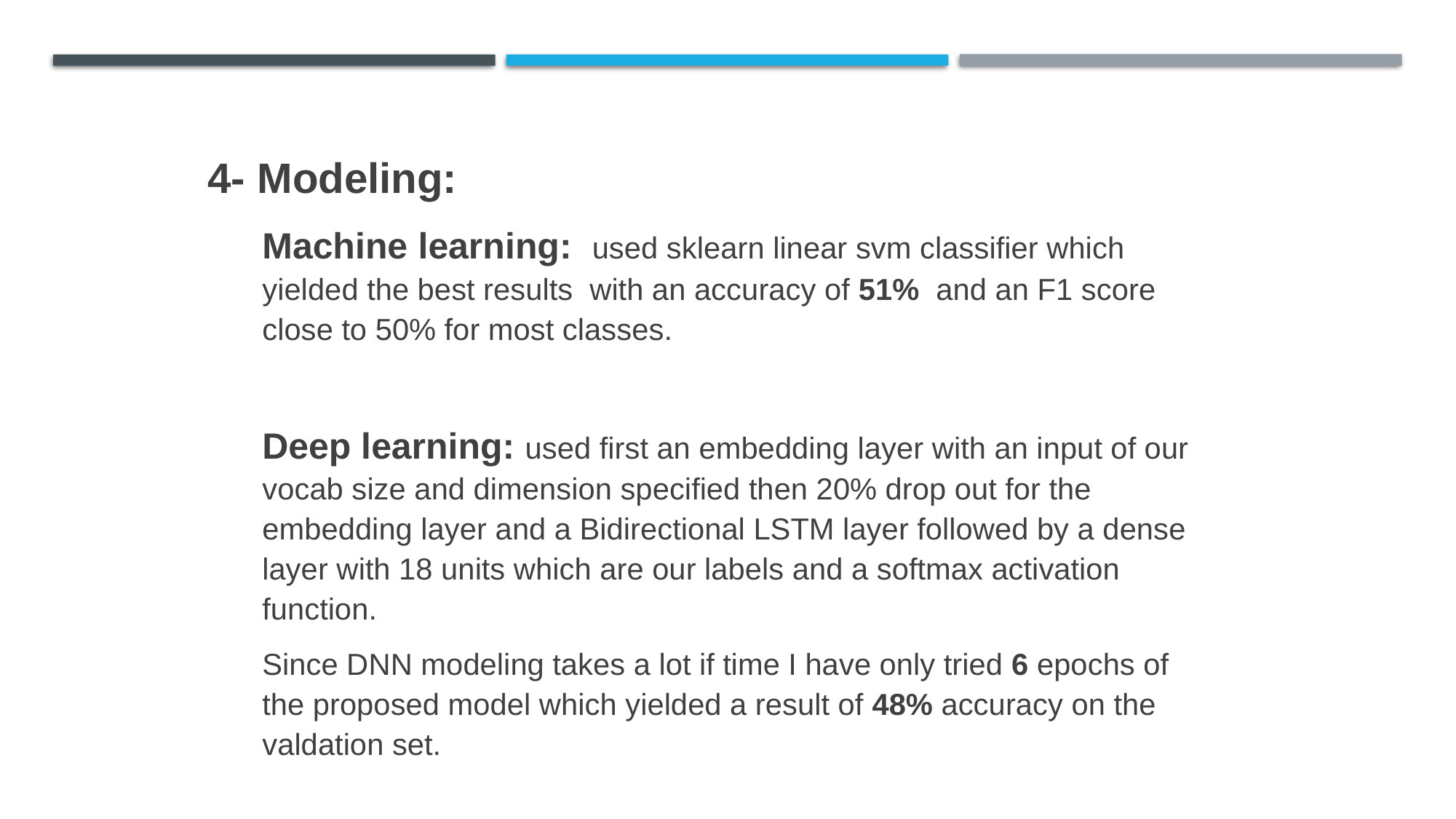

4- Modeling:
Machine learning:  used sklearn linear svm classifier which yielded the best results  with an accuracy of 51%  and an F1 score close to 50% for most classes.

Deep learning: used first an embedding layer with an input of our vocab size and dimension specified then 20% drop out for the embedding layer and a Bidirectional LSTM layer followed by a dense layer with 18 units which are our labels and a softmax activation function.
Since DNN modeling takes a lot if time I have only tried 6 epochs of the proposed model which yielded a result of 48% accuracy on the valdation set.